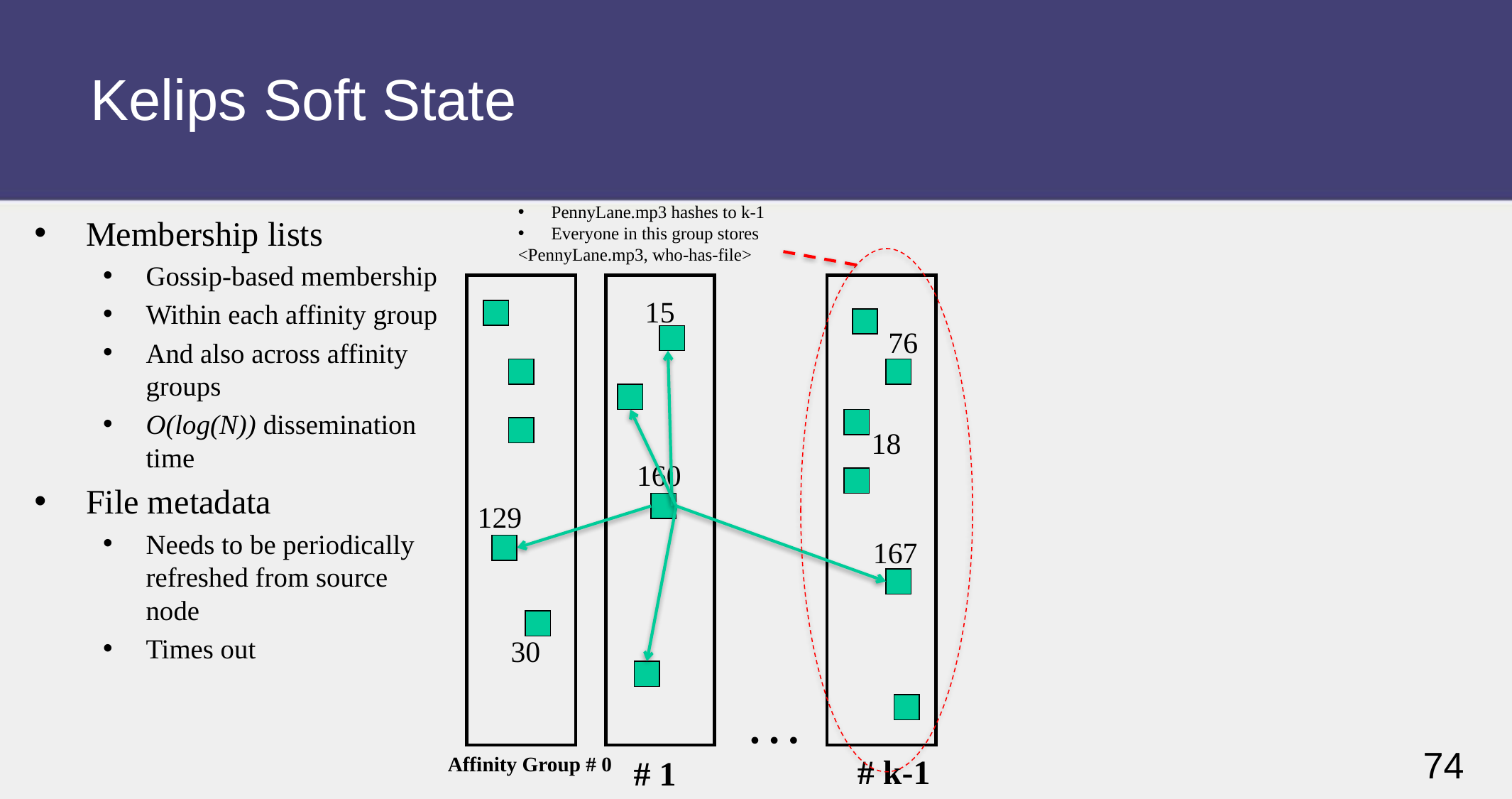

# Kelips Soft State
PennyLane.mp3 hashes to k-1
Everyone in this group stores
<PennyLane.mp3, who-has-file>
Membership lists
Gossip-based membership
Within each affinity group
And also across affinity groups
O(log(N)) dissemination time
File metadata
Needs to be periodically refreshed from source node
Times out

15

76

160

129

30

…

# 1
# k-1
Affinity Group # 0
18
167
74
74